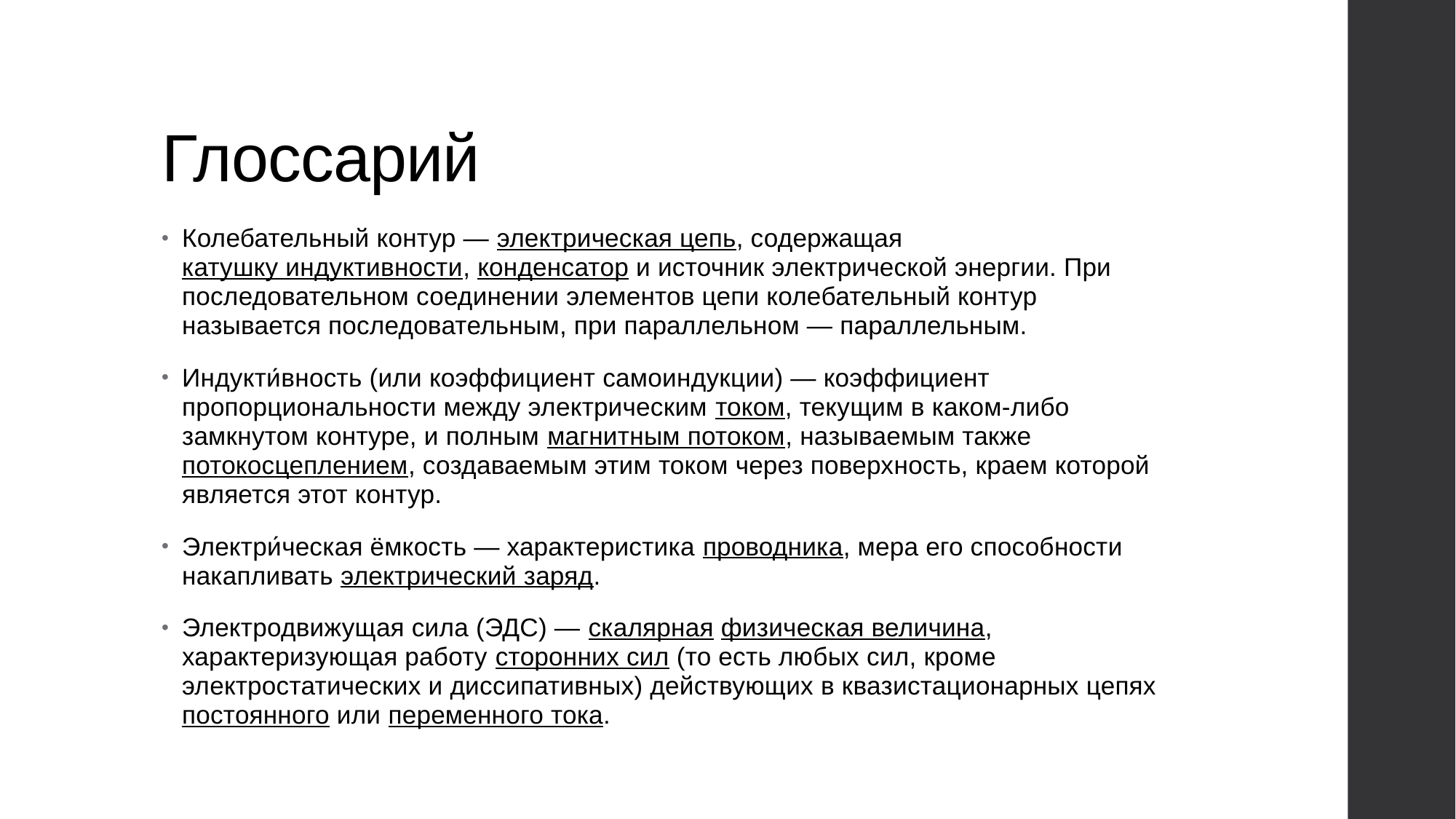

# Глоссарий
Колебательный контур — электрическая цепь, содержащая катушку индуктивности, конденсатор и источник электрической энергии. При последовательном соединении элементов цепи колебательный контур называется последовательным, при параллельном — параллельным.
Индукти́вность (или коэффициент самоиндукции) — коэффициент пропорциональности между электрическим током, текущим в каком-либо замкнутом контуре, и полным магнитным потоком, называемым также потокосцеплением, создаваемым этим током через поверхность, краем которой является этот контур.
Электри́ческая ёмкость — характеристика проводника, мера его способности накапливать электрический заряд.
Электродвижущая сила (ЭДС) — скалярная физическая величина, характеризующая работу сторонних сил (то есть любых сил, кроме электростатических и диссипативных) действующих в квазистационарных цепях постоянного или переменного тока.